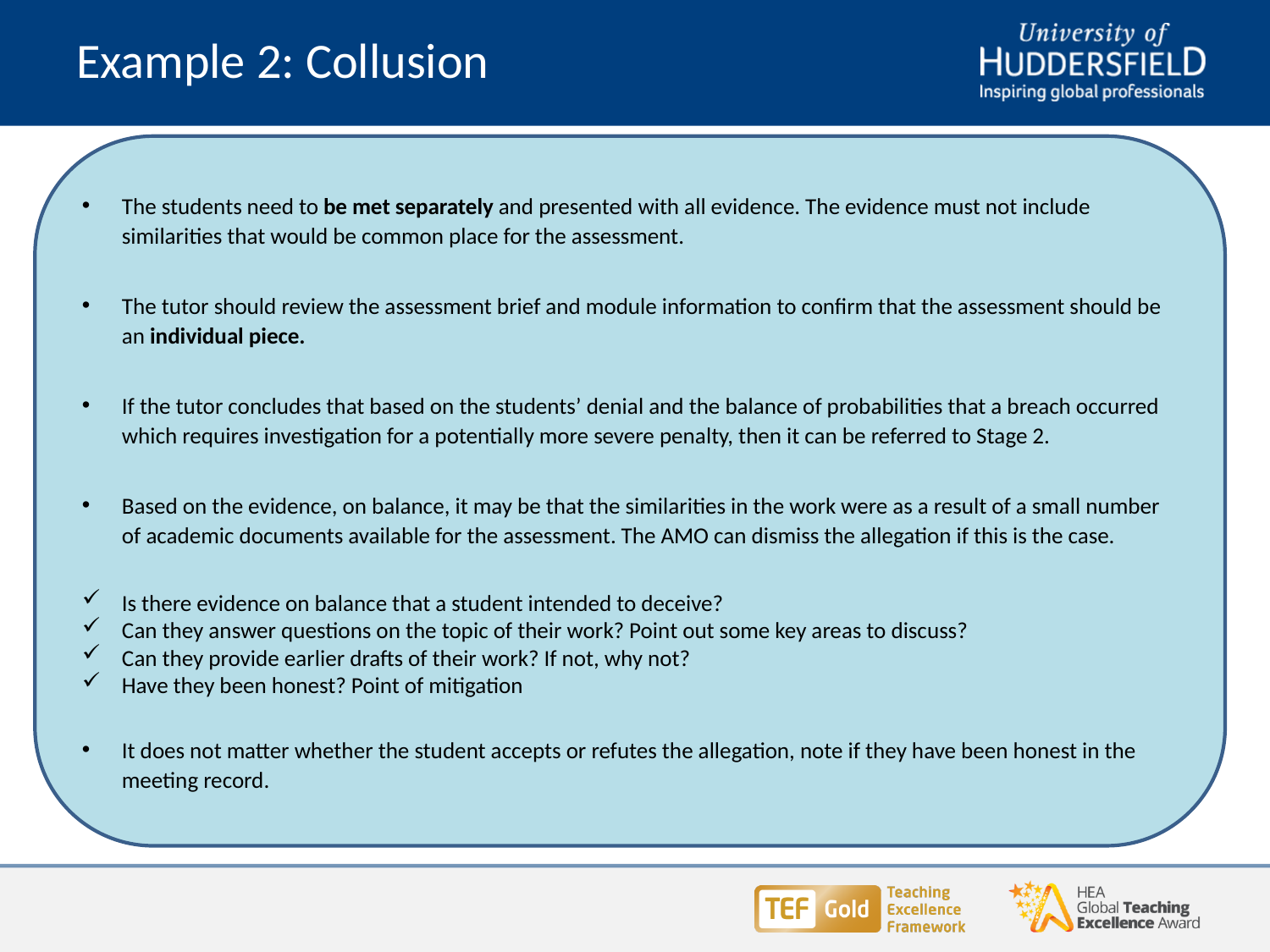

# Example 2: Collusion
The students need to be met separately and presented with all evidence. The evidence must not include similarities that would be common place for the assessment.

The tutor should review the assessment brief and module information to confirm that the assessment should be an individual piece.

If the tutor concludes that based on the students’ denial and the balance of probabilities that a breach occurred which requires investigation for a potentially more severe penalty, then it can be referred to Stage 2.

Based on the evidence, on balance, it may be that the similarities in the work were as a result of a small number of academic documents available for the assessment. The AMO can dismiss the allegation if this is the case.

Is there evidence on balance that a student intended to deceive?
Can they answer questions on the topic of their work? Point out some key areas to discuss?
Can they provide earlier drafts of their work? If not, why not?
Have they been honest? Point of mitigation

It does not matter whether the student accepts or refutes the allegation, note if they have been honest in the meeting record.